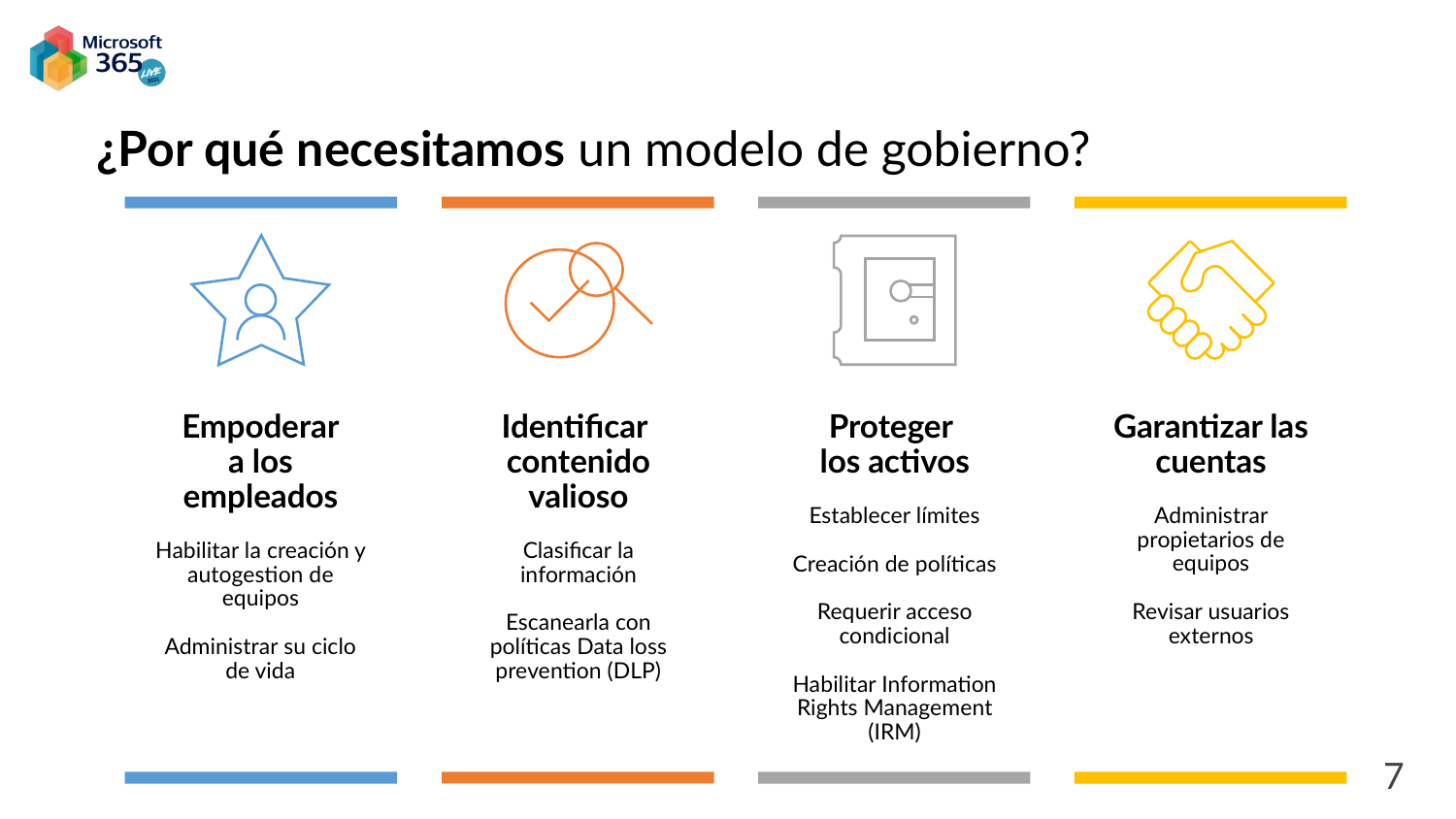

¿Por qué necesitamos un modelo de gobierno?
Empoderar
a los empleados
Habilitar la creación y autogestion de equipos
Administrar su ciclo de vida

Identificar
contenido valioso
Clasificar la información
Escanearla con políticas Data loss prevention (DLP)

Proteger
los activos
Establecer límites
Creación de políticas
Requerir acceso condicional
Habilitar Information Rights Management (IRM)

Garantizar las cuentas
Administrar propietarios de equipos
Revisar usuarios externos

7